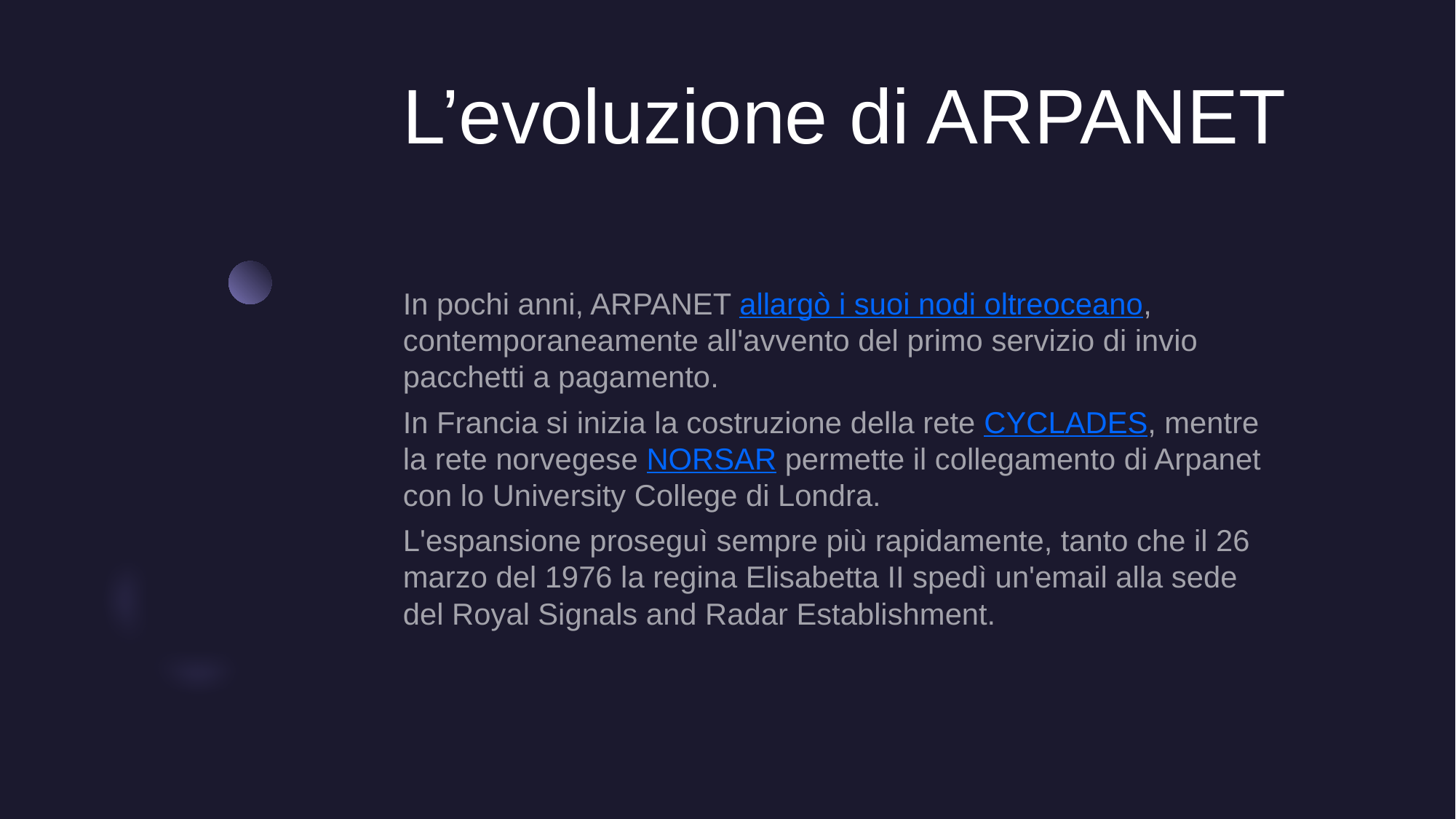

# L’evoluzione di ARPANET

In pochi anni, ARPANET allargò i suoi nodi oltreoceano, contemporaneamente all'avvento del primo servizio di invio pacchetti a pagamento.
In Francia si inizia la costruzione della rete CYCLADES, mentre la rete norvegese NORSAR permette il collegamento di Arpanet con lo University College di Londra.
L'espansione proseguì sempre più rapidamente, tanto che il 26 marzo del 1976 la regina Elisabetta II spedì un'email alla sede del Royal Signals and Radar Establishment.